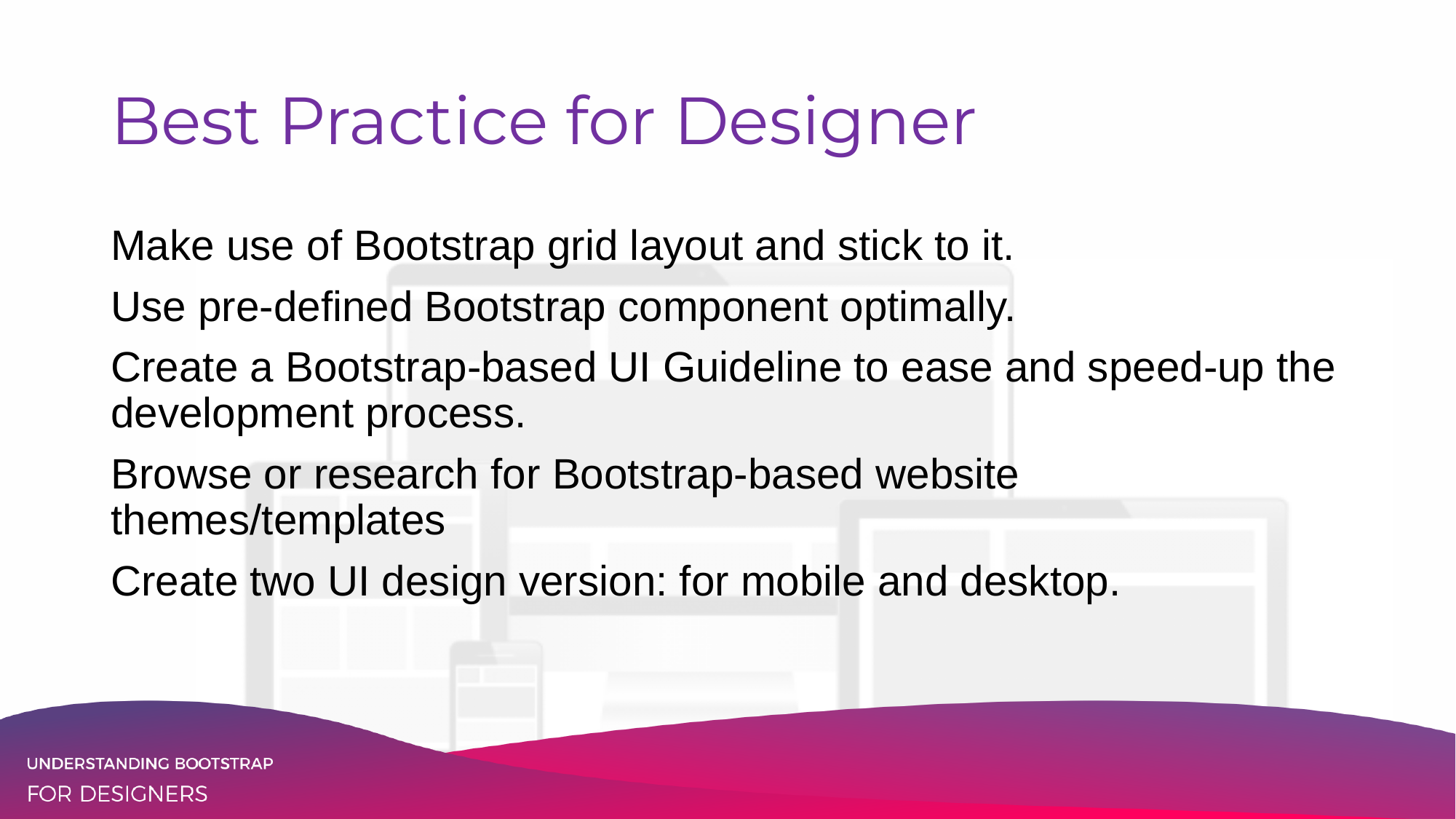

# Best Practice for Designer
Make use of Bootstrap grid layout and stick to it.
Use pre-defined Bootstrap component optimally.
Create a Bootstrap-based UI Guideline to ease and speed-up the development process.
Browse or research for Bootstrap-based website themes/templates
Create two UI design version: for mobile and desktop.